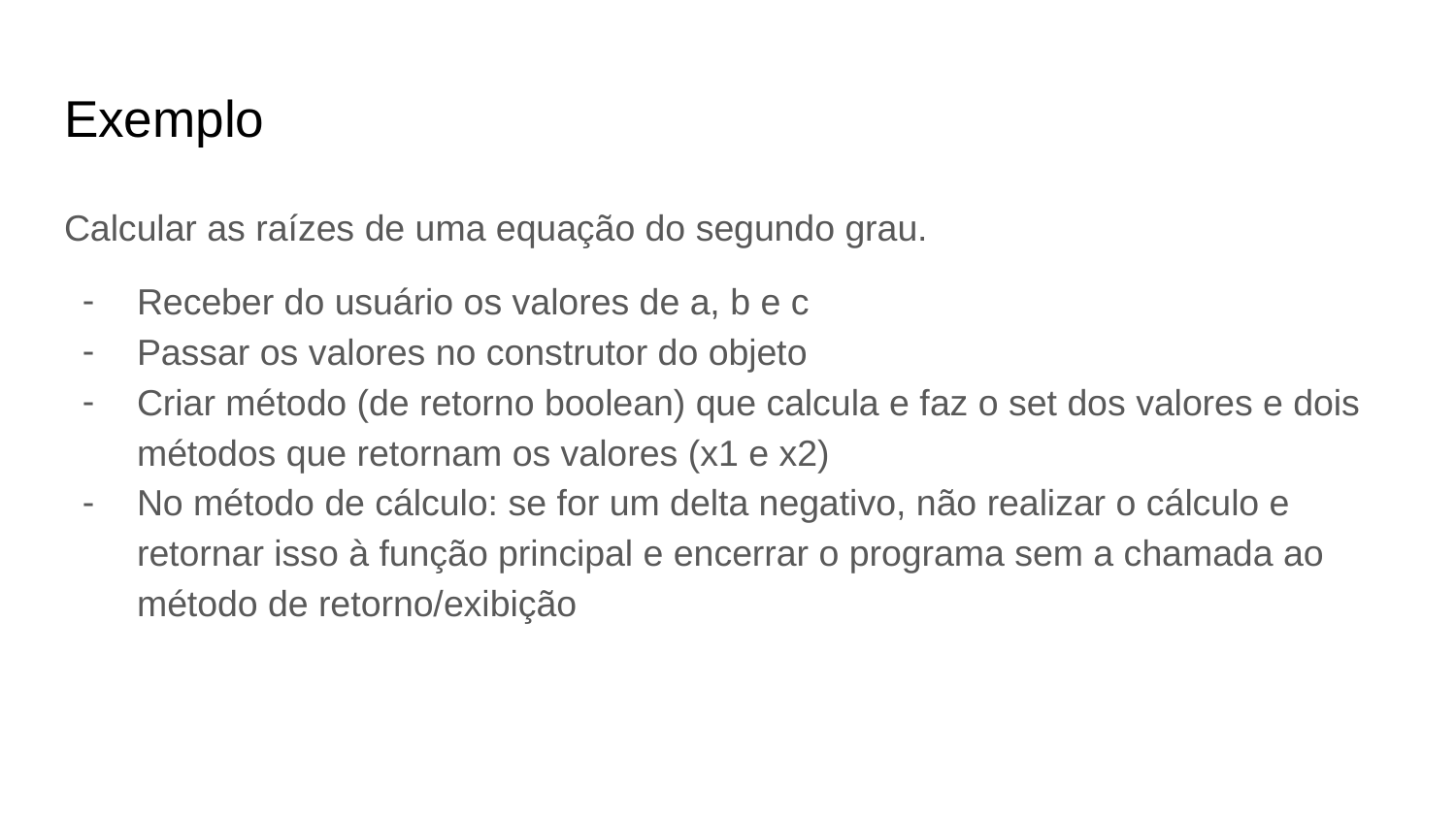

# Exemplo
Calcular as raízes de uma equação do segundo grau.
Receber do usuário os valores de a, b e c
Passar os valores no construtor do objeto
Criar método (de retorno boolean) que calcula e faz o set dos valores e dois métodos que retornam os valores (x1 e x2)
No método de cálculo: se for um delta negativo, não realizar o cálculo e retornar isso à função principal e encerrar o programa sem a chamada ao método de retorno/exibição